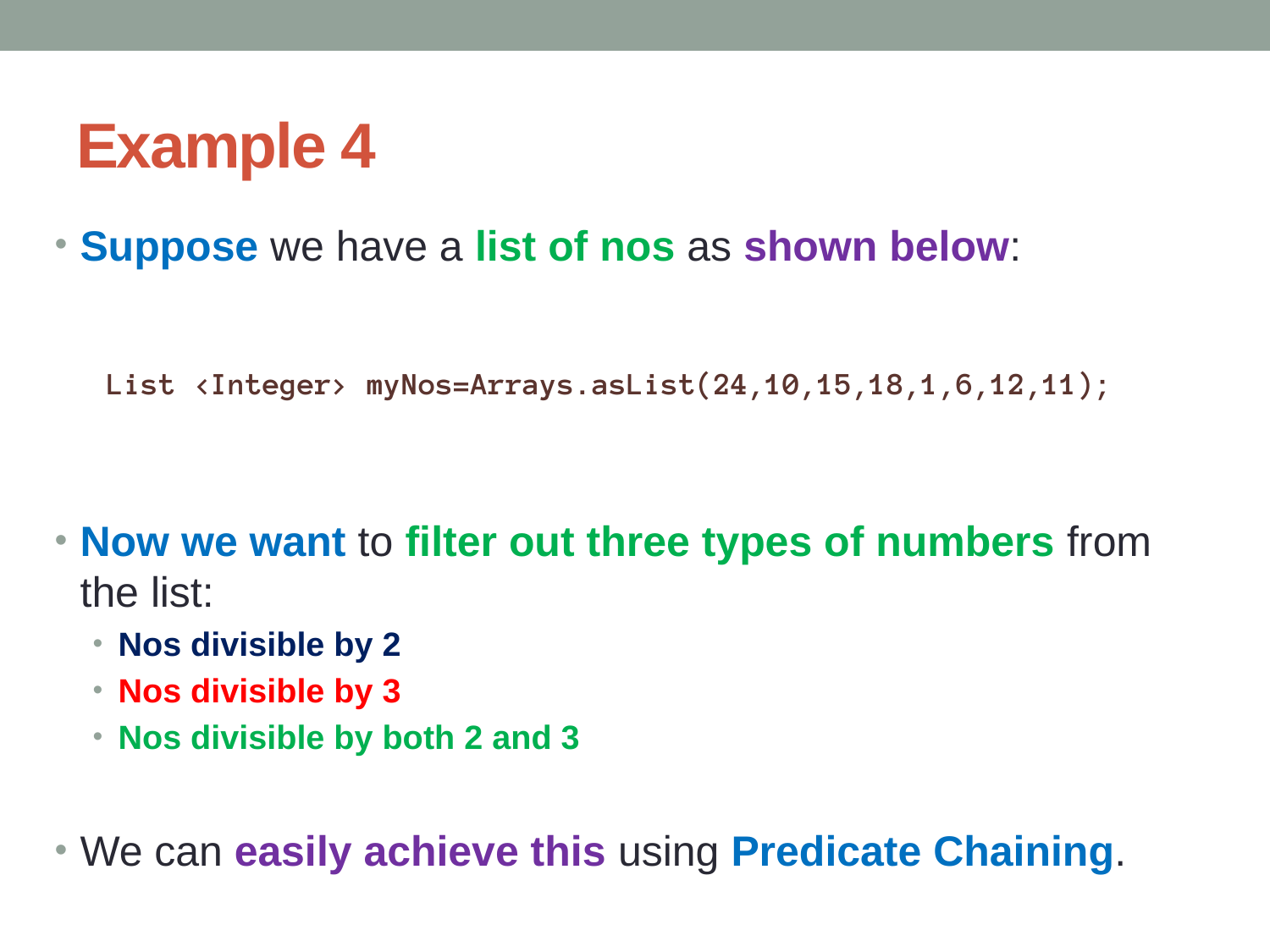

# Example 4
Suppose we have a list of nos as shown below:

Now we want to filter out three types of numbers from the list:
Nos divisible by 2
Nos divisible by 3
Nos divisible by both 2 and 3

We can easily achieve this using Predicate Chaining.

 List <Integer> myNos=Arrays.asList(24,10,15,18,1,6,12,11);